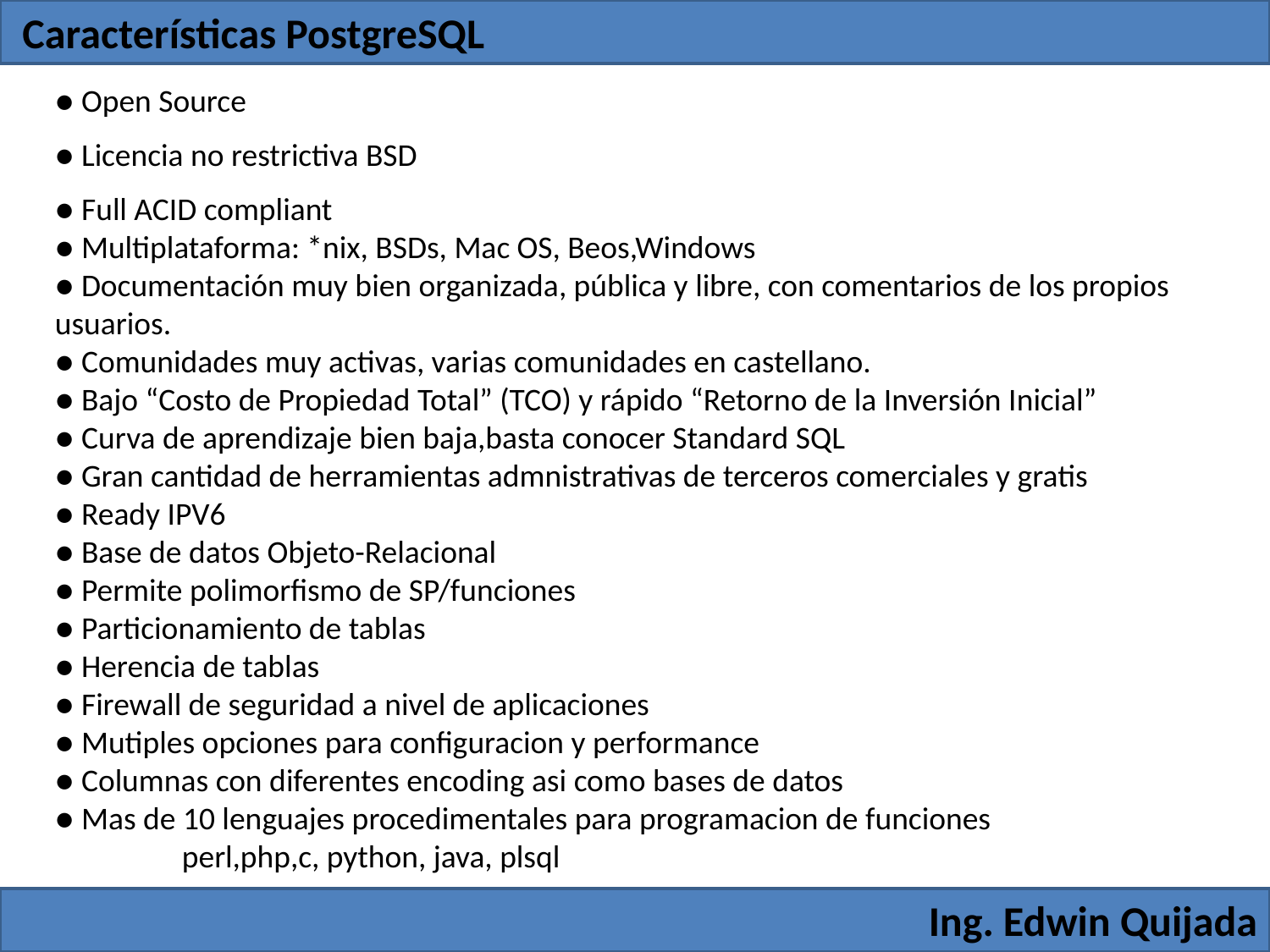

Características PostgreSQL

● Open Source
● Licencia no restrictiva BSD
● Full ACID compliant
● Multiplataforma: *nix, BSDs, Mac OS, Beos,Windows
● Documentación muy bien organizada, pública y libre, con comentarios de los propios usuarios.
● Comunidades muy activas, varias comunidades en castellano.
● Bajo “Costo de Propiedad Total” (TCO) y rápido “Retorno de la Inversión Inicial”
● Curva de aprendizaje bien baja,basta conocer Standard SQL
● Gran cantidad de herramientas admnistrativas de terceros comerciales y gratis
● Ready IPV6
● Base de datos Objeto-Relacional
● Permite polimorfismo de SP/funciones
● Particionamiento de tablas
● Herencia de tablas
● Firewall de seguridad a nivel de aplicaciones
● Mutiples opciones para configuracion y performance
● Columnas con diferentes encoding asi como bases de datos
● Mas de 10 lenguajes procedimentales para programacion de funciones
	perl,php,c, python, java, plsql

Ing. Edwin Quijada